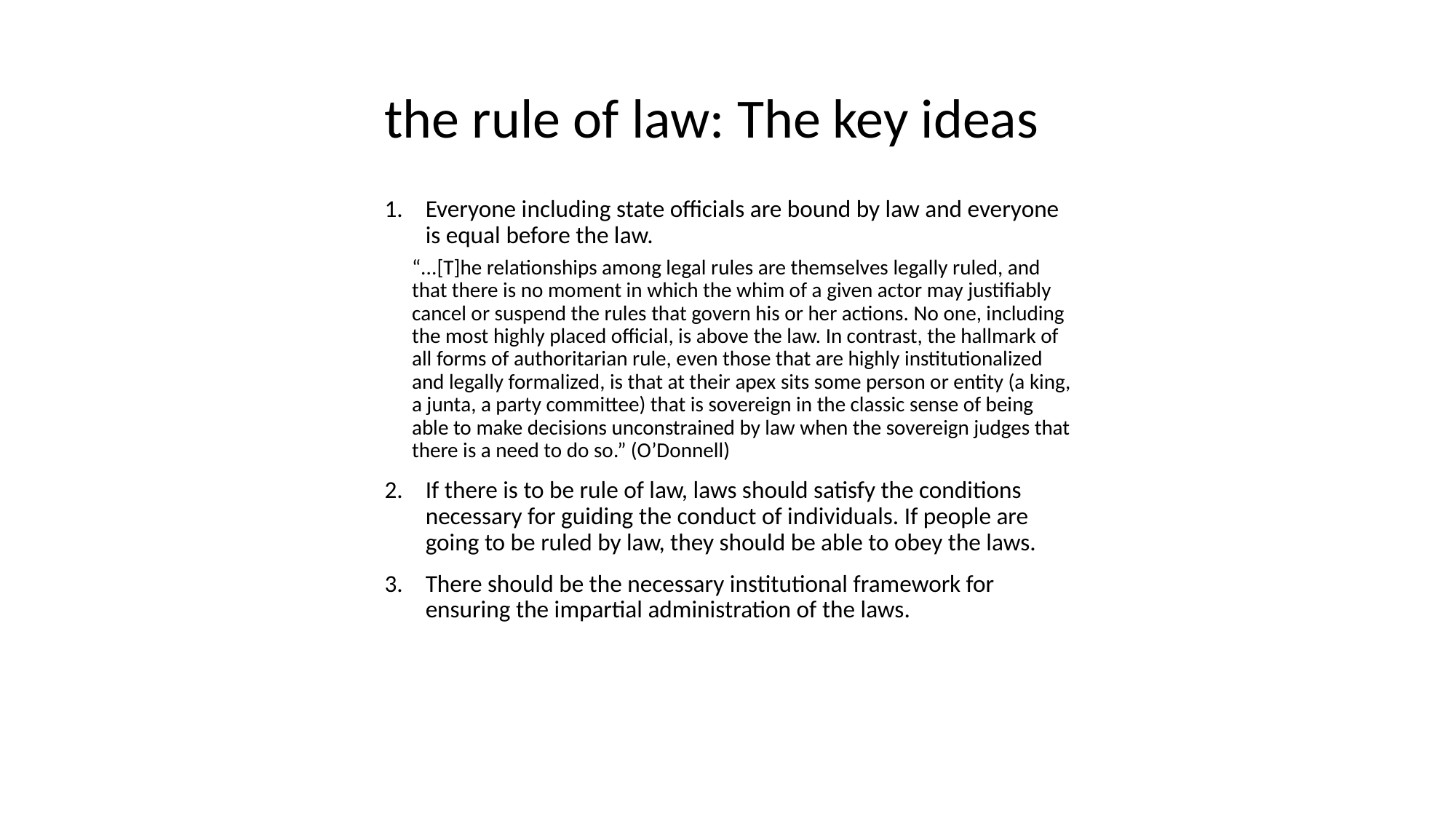

# the rule of law: The key ideas
Everyone including state officials are bound by law and everyone is equal before the law.
“...[T]he relationships among legal rules are themselves legally ruled, and that there is no moment in which the whim of a given actor may justifiably cancel or suspend the rules that govern his or her actions. No one, including the most highly placed official, is above the law. In contrast, the hallmark of all forms of authoritarian rule, even those that are highly institutionalized and legally formalized, is that at their apex sits some person or entity (a king, a junta, a party committee) that is sovereign in the classic sense of being able to make decisions unconstrained by law when the sovereign judges that there is a need to do so.” (O’Donnell)
If there is to be rule of law, laws should satisfy the conditions necessary for guiding the conduct of individuals. If people are going to be ruled by law, they should be able to obey the laws.
There should be the necessary institutional framework for ensuring the impartial administration of the laws.